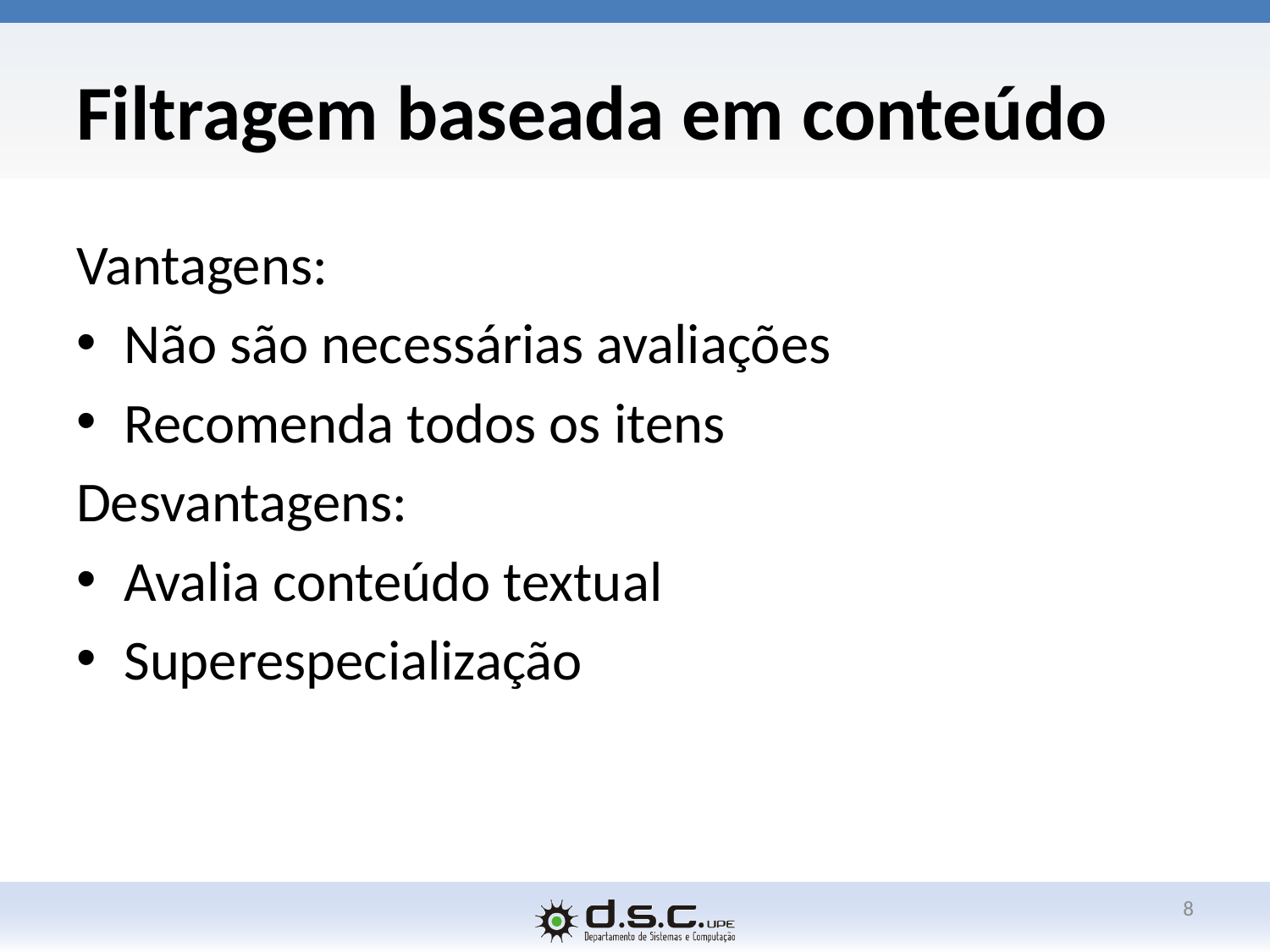

# Filtragem baseada em conteúdo
Vantagens:
Não são necessárias avaliações
Recomenda todos os itens
Desvantagens:
Avalia conteúdo textual
Superespecialização

8